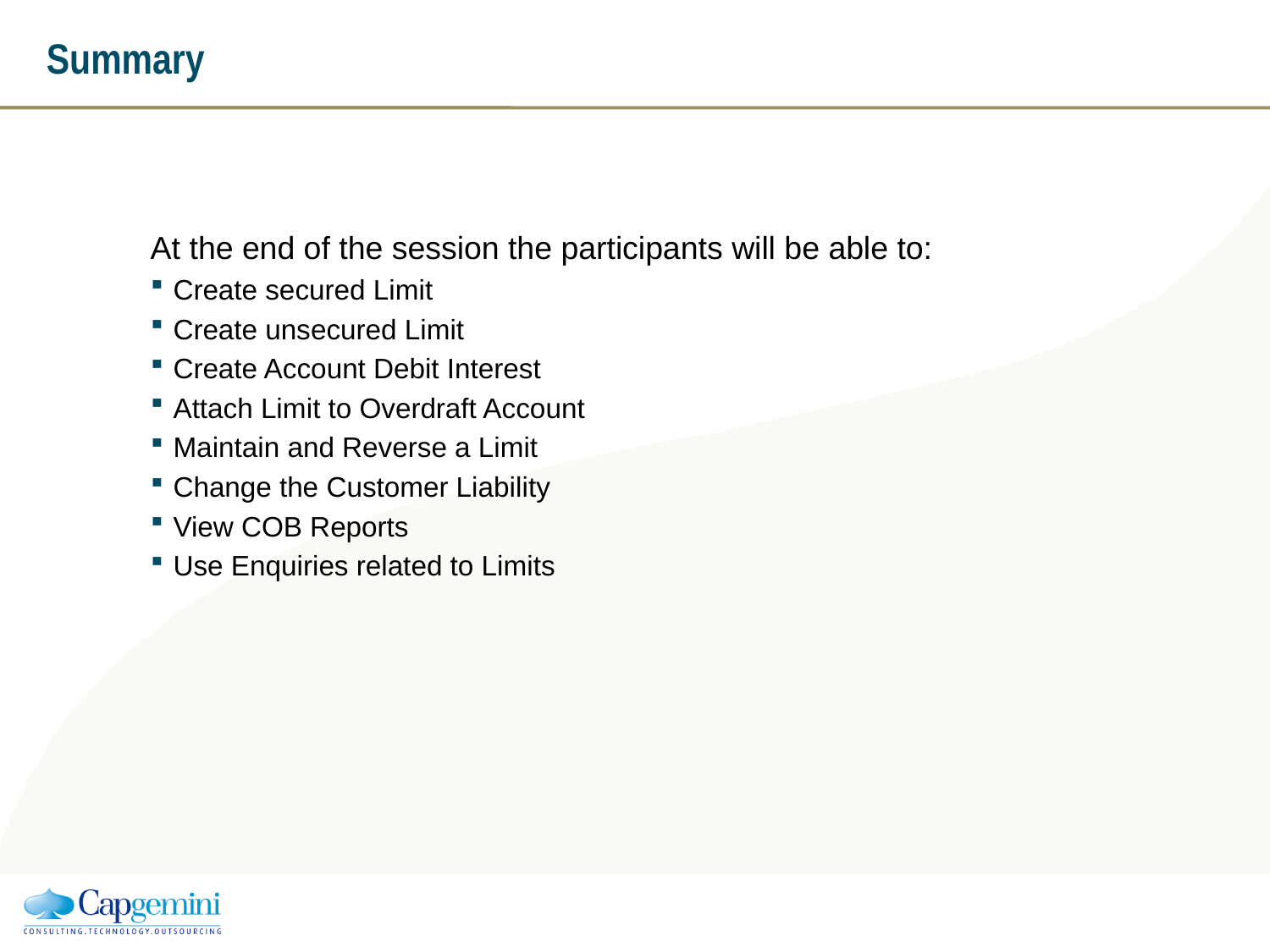

# Summary
At the end of the session the participants will be able to:
Create secured Limit
Create unsecured Limit
Create Account Debit Interest
Attach Limit to Overdraft Account
Maintain and Reverse a Limit
Change the Customer Liability
View COB Reports
Use Enquiries related to Limits